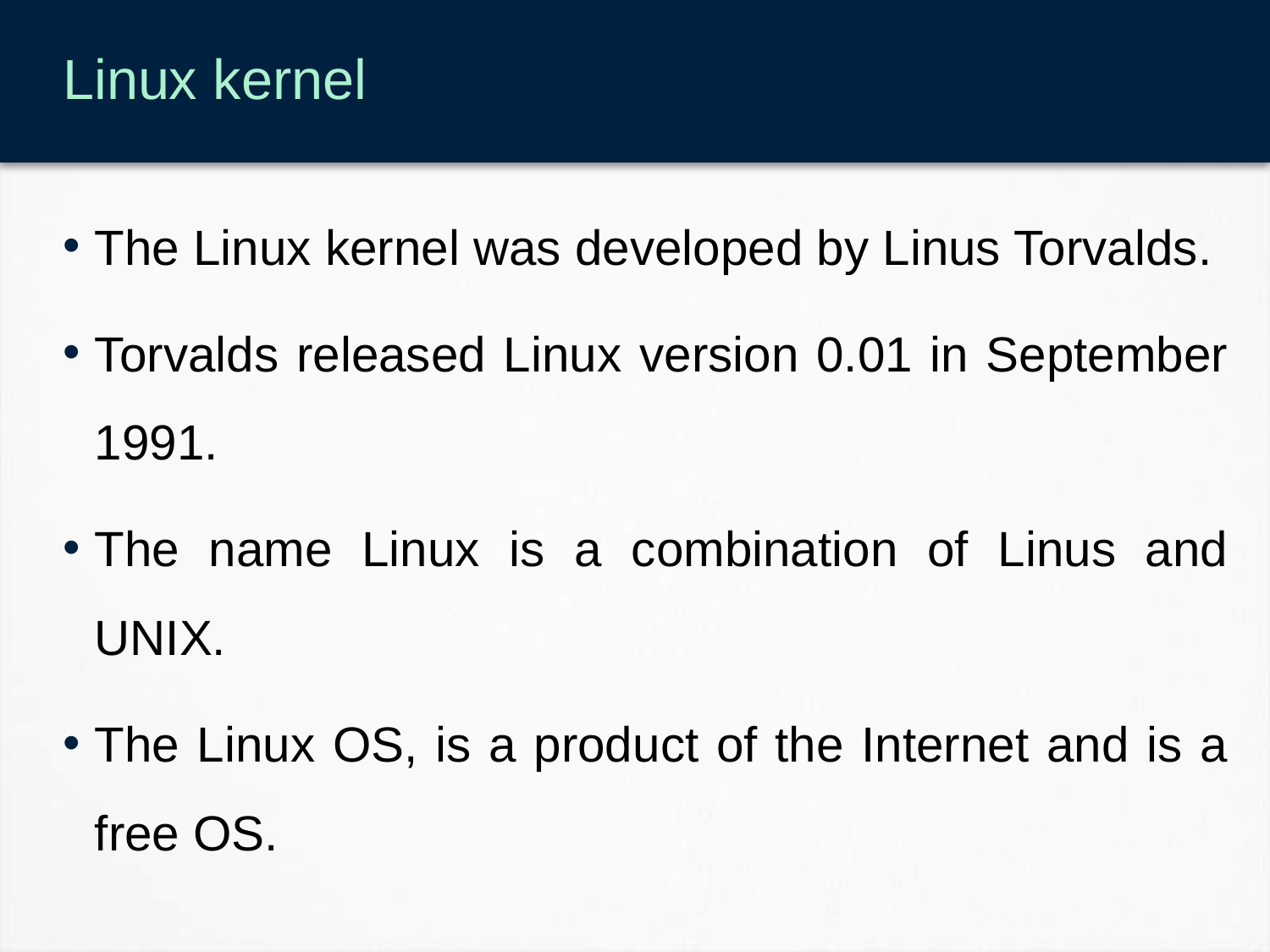

# Linux kernel
The Linux kernel was developed by Linus Torvalds.
Torvalds released Linux version 0.01 in September 1991.
The name Linux is a combination of Linus and UNIX.
The Linux OS, is a product of the Internet and is a free OS.